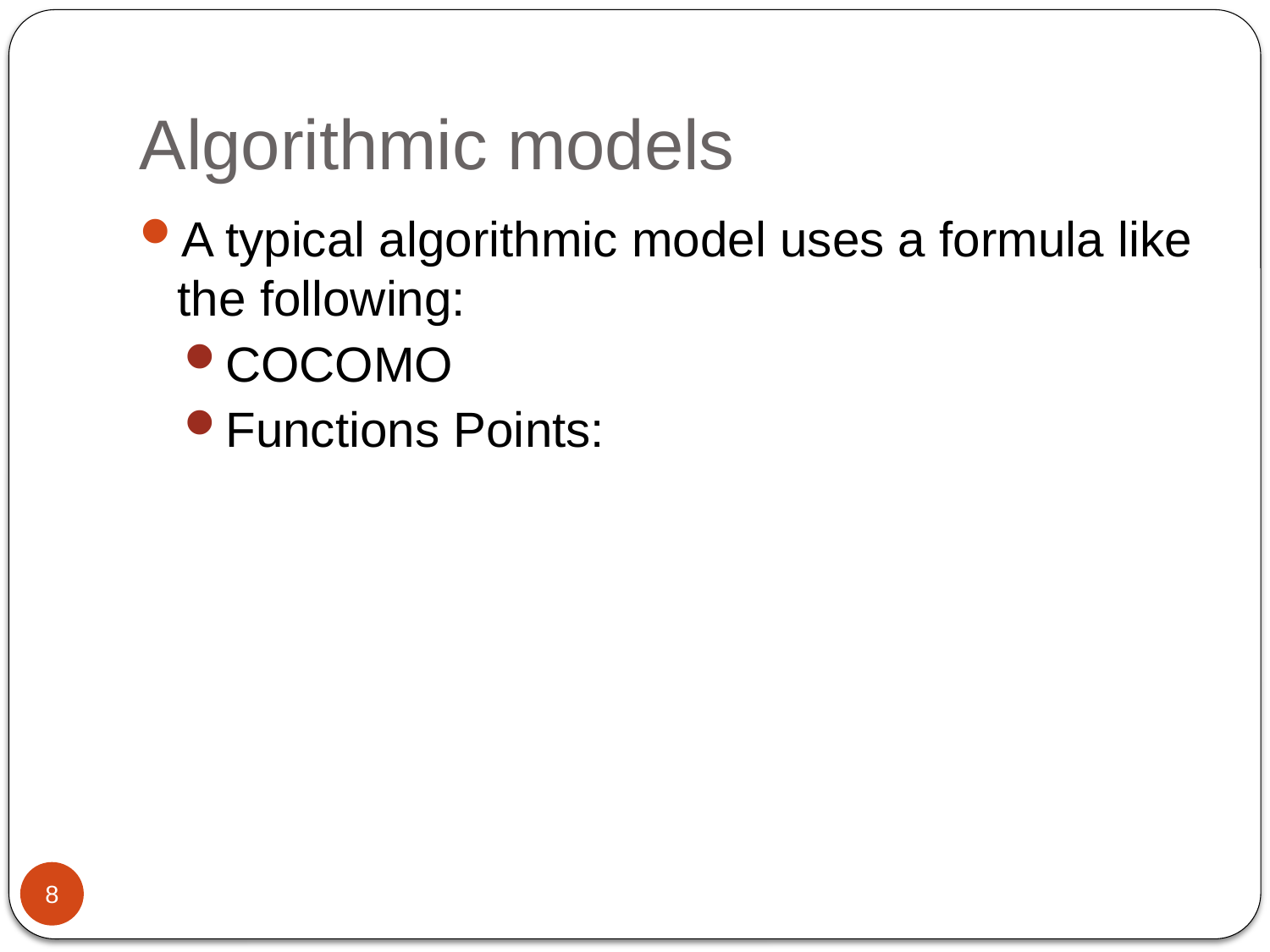

# Algorithmic models
A typical algorithmic model uses a formula like the following:
COCOMO
Functions Points:

8